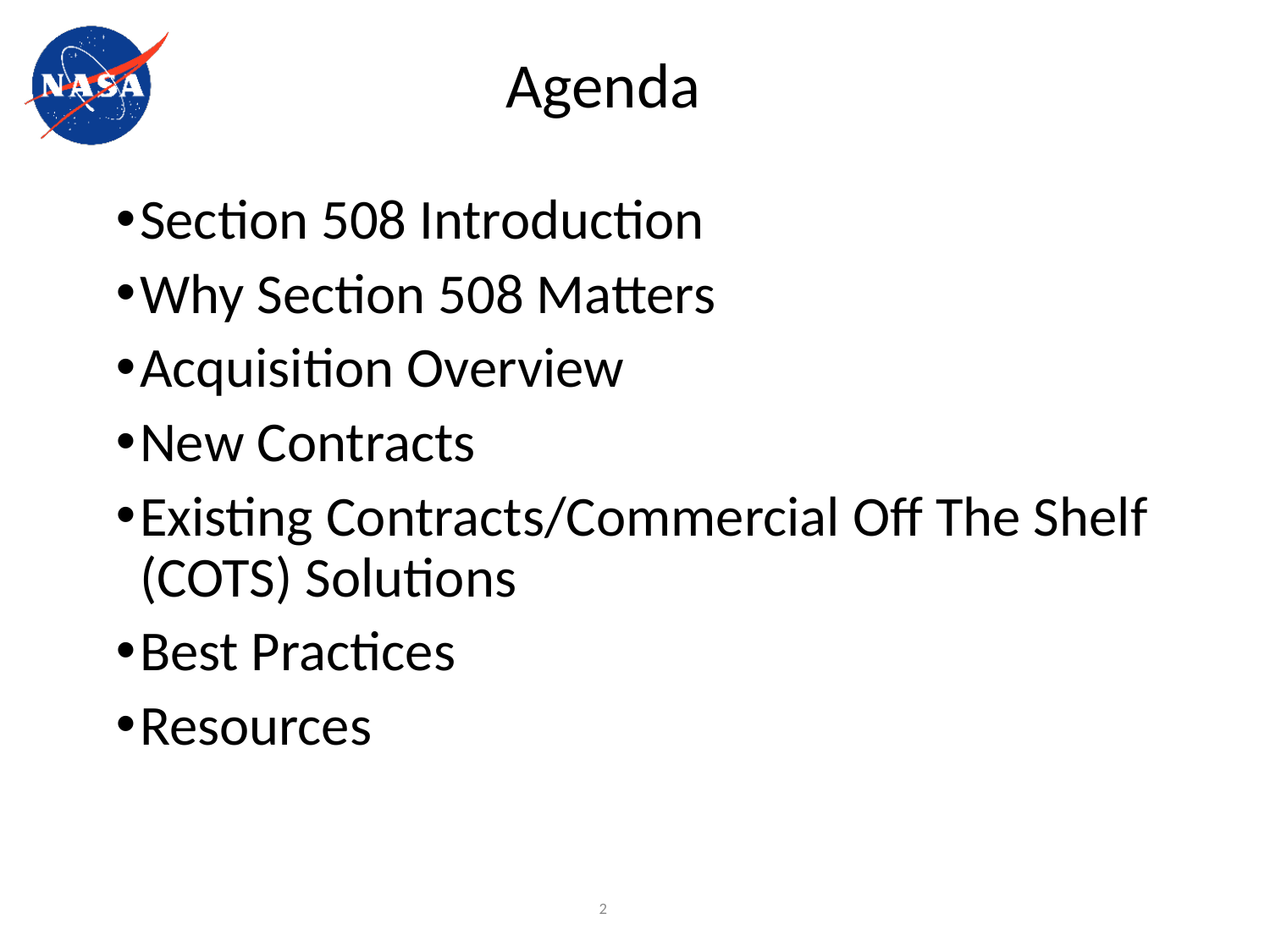

# Agenda
Section 508 Introduction
Why Section 508 Matters
Acquisition Overview
New Contracts
Existing Contracts/Commercial Off The Shelf (COTS) Solutions
Best Practices
Resources
2